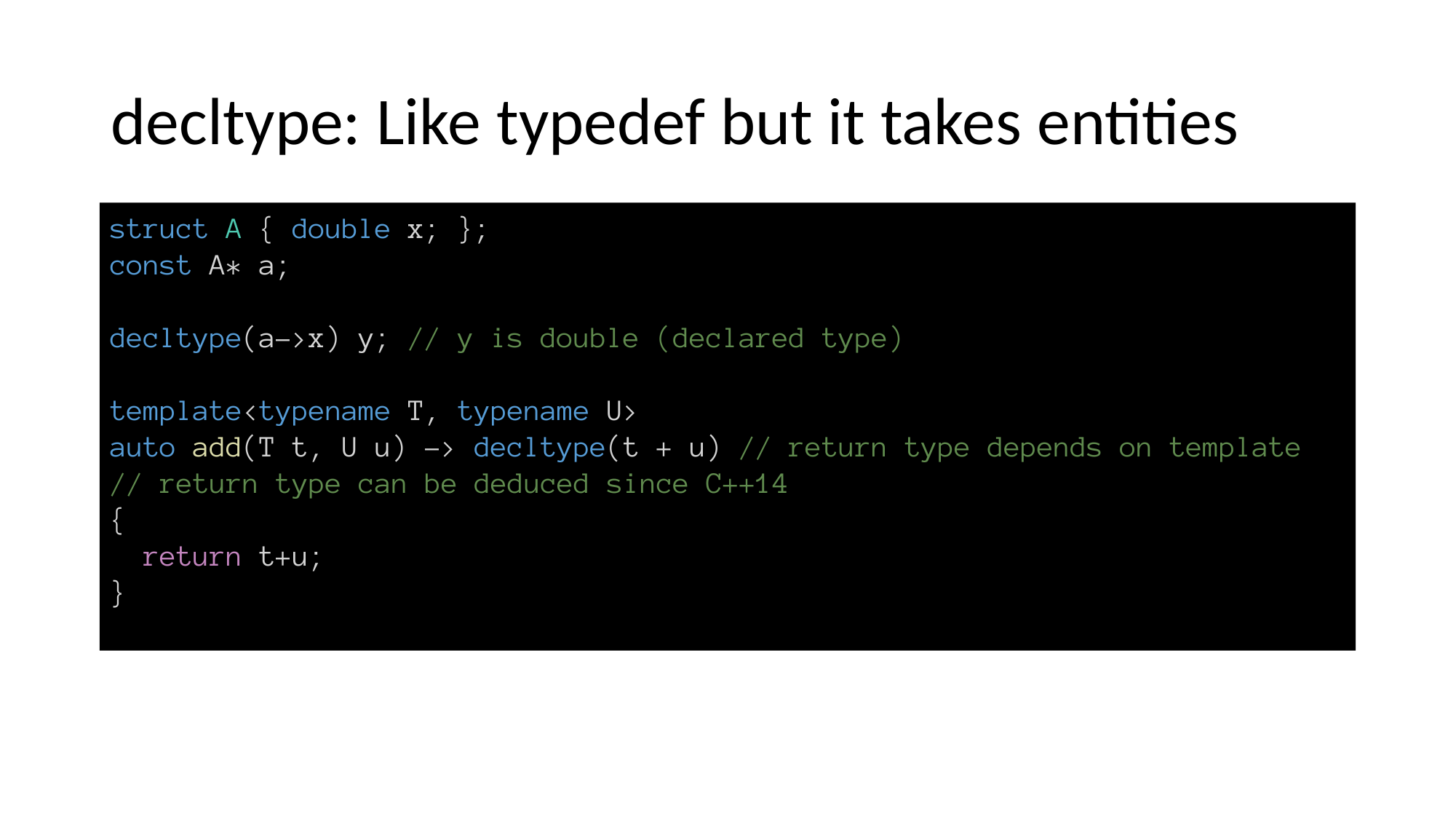

# decltype: Like typedef but it takes entities
struct A { double x; };
const A* a;

decltype(a->x) y; // y is double (declared type)

template<typename T, typename U>
auto add(T t, U u) -> decltype(t + u) // return type depends on template
// return type can be deduced since C++14
{
  return t+u;
}